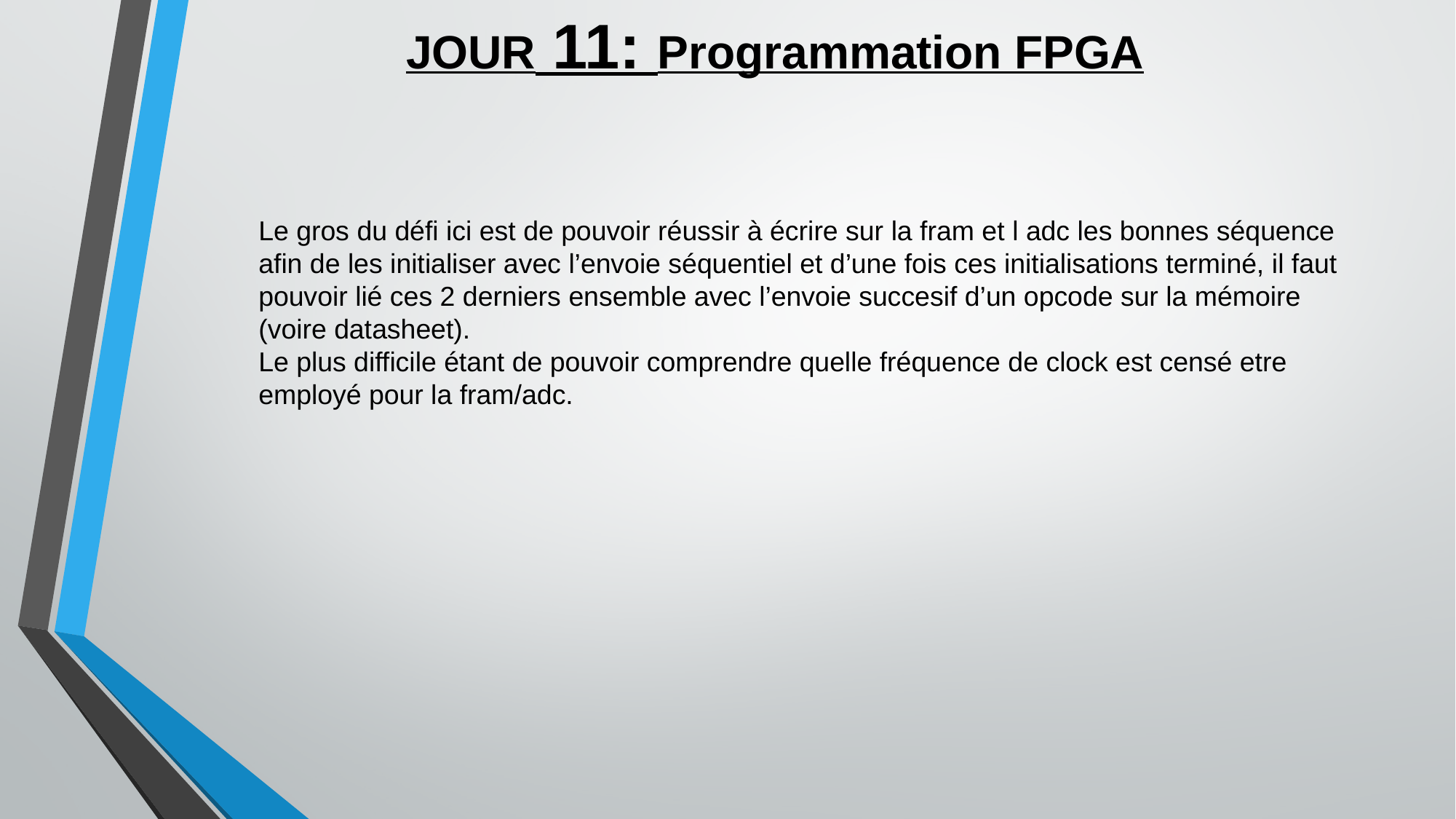

# JOUR 11: Programmation FPGA
Le gros du défi ici est de pouvoir réussir à écrire sur la fram et l adc les bonnes séquence afin de les initialiser avec l’envoie séquentiel et d’une fois ces initialisations terminé, il faut pouvoir lié ces 2 derniers ensemble avec l’envoie succesif d’un opcode sur la mémoire (voire datasheet).
Le plus difficile étant de pouvoir comprendre quelle fréquence de clock est censé etre employé pour la fram/adc.